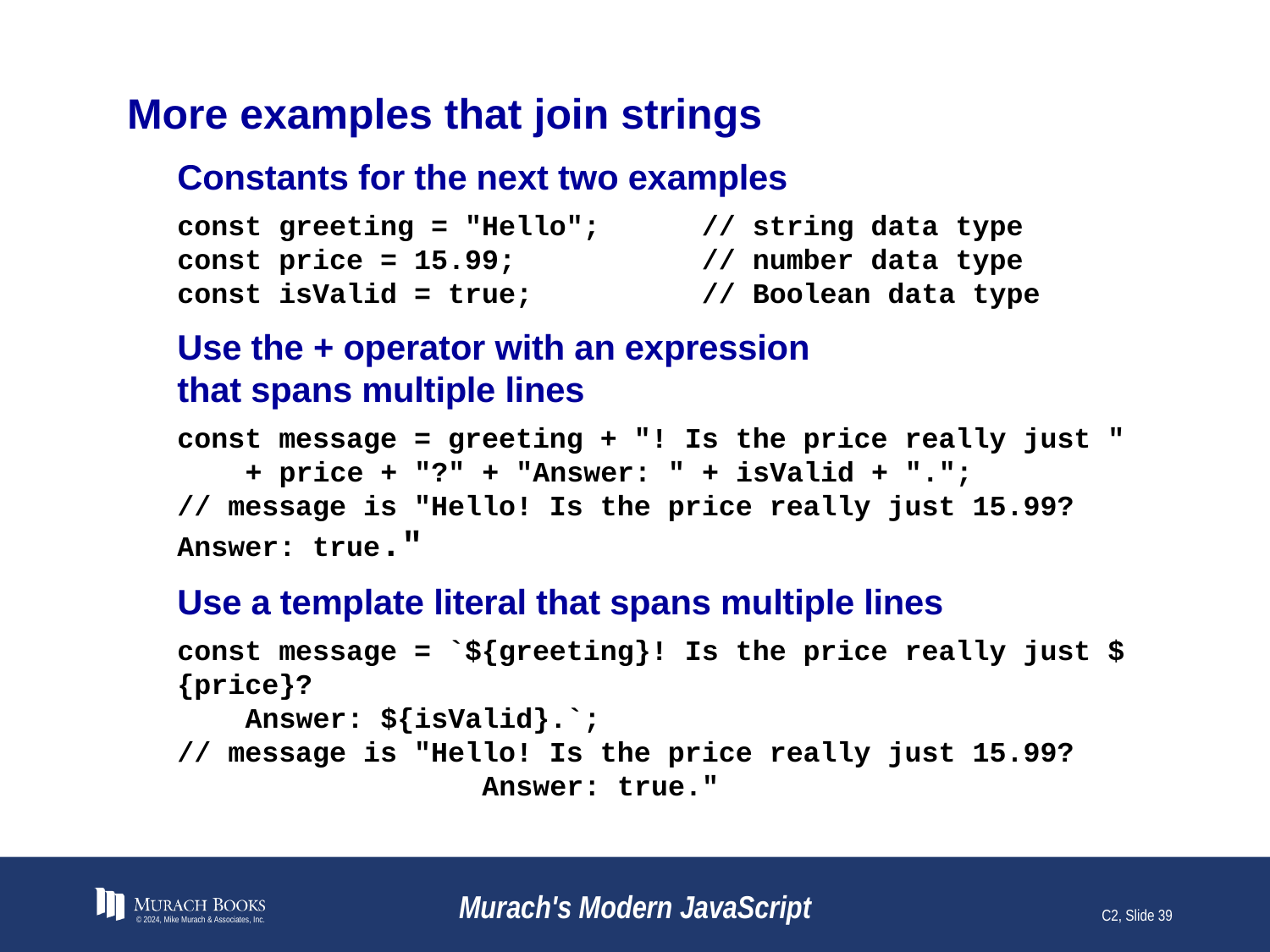

# More examples that join strings
Constants for the next two examples
const greeting = "Hello";      // string data type
const price = 15.99;           // number data type
const isValid = true;          // Boolean data type
Use the + operator with an expression
that spans multiple lines
const message = greeting + "! Is the price really just "
    + price + "?" + "Answer: " + isValid + ".";
// message is "Hello! Is the price really just 15.99? Answer: true."
Use a template literal that spans multiple lines
const message = `${greeting}! Is the price really just ${price}?
    Answer: ${isValid}.`;
// message is "Hello! Is the price really just 15.99?
                  Answer: true."

© 2024, Mike Murach & Associates, Inc.
Murach's Modern JavaScript

C2, Slide 39